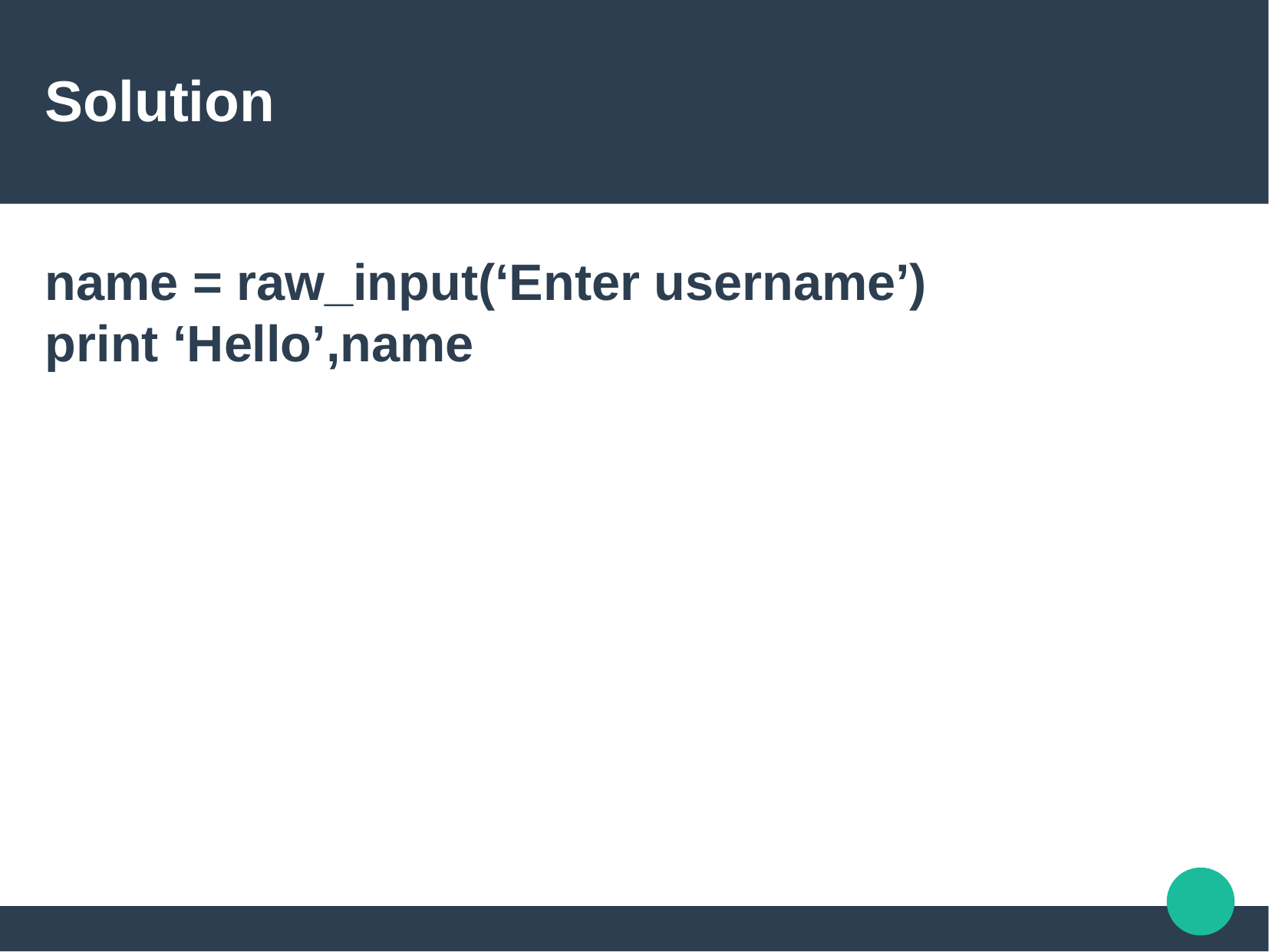

Solution
name = raw_input(‘Enter username’)
print ‘Hello’,name